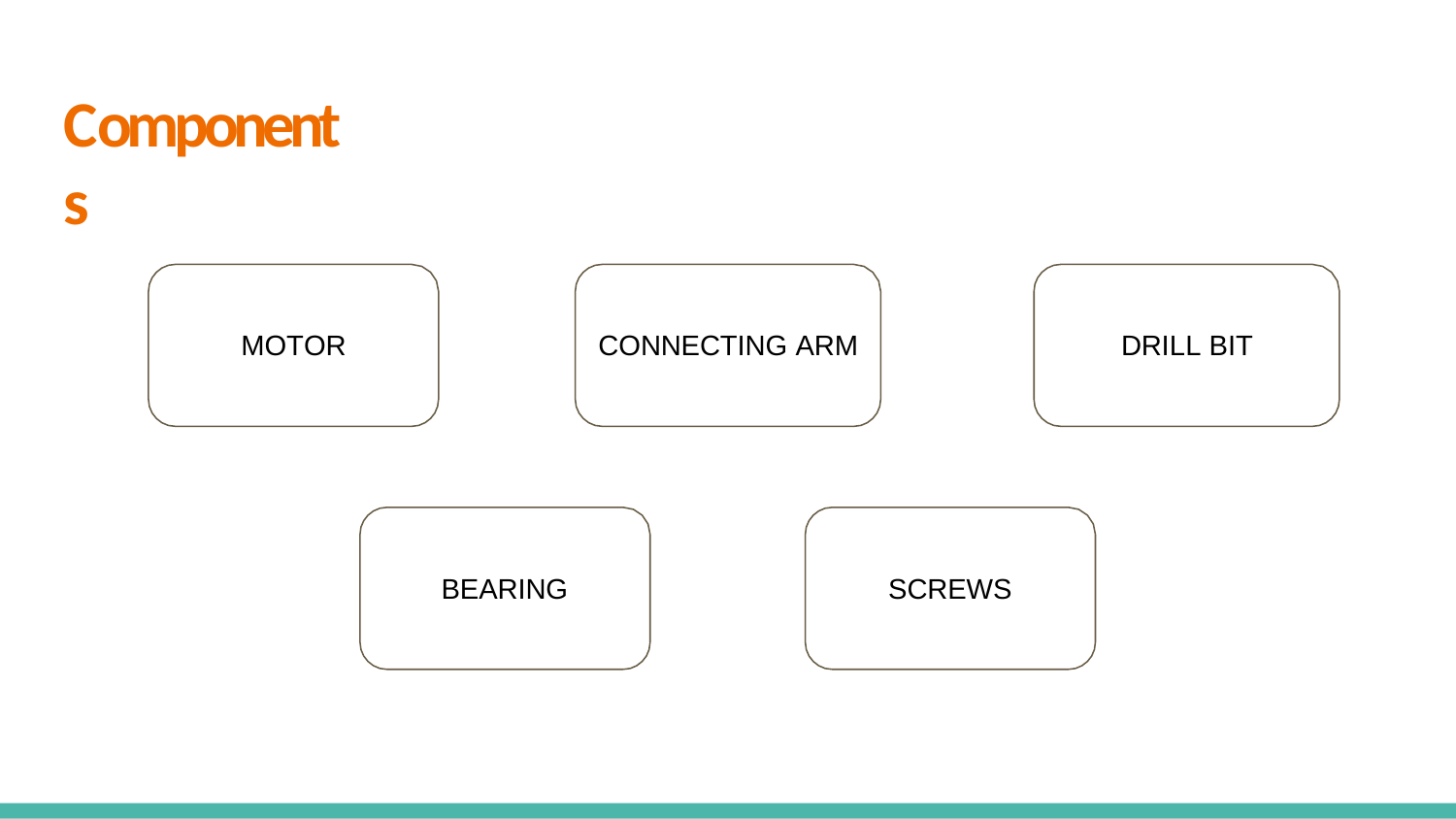

# Components

MOTOR
CONNECTING ARM
DRILL BIT

BEARING
SCREWS